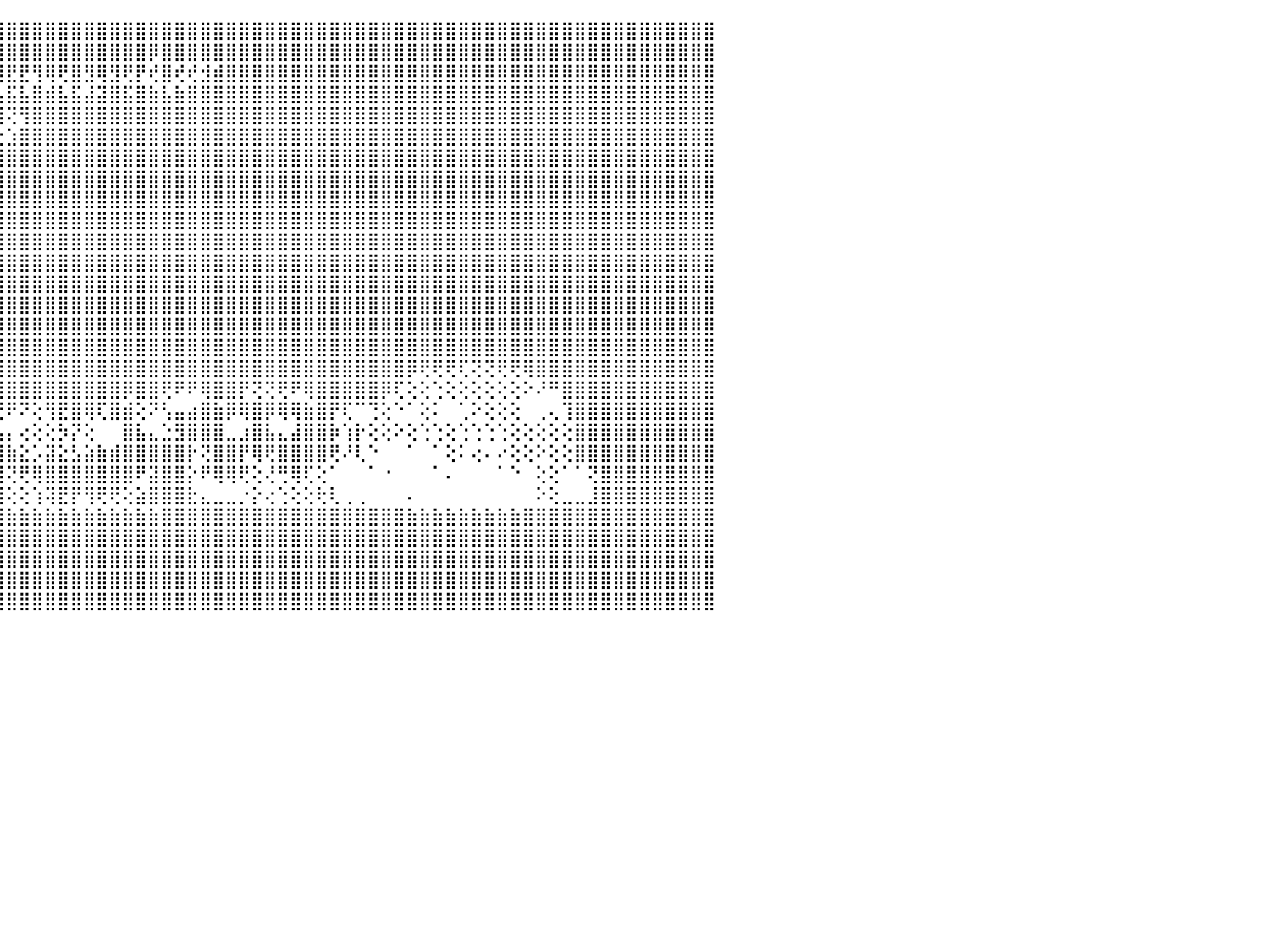

⣿⣿⣿⣿⣿⣿⣿⣿⣿⣿⣿⣿⣿⣿⣿⣿⣿⣿⣿⣿⣿⣿⣿⣿⣿⣿⣿⣿⣿⣿⣿⣿⣿⣿⣿⣿⣿⣿⣿⣿⣿⣿⣿⣿⣿⣿⣿⣿⣿⣿⣿⣿⣿⣿⣿⣿⣿⣿⣿⣿⣿⣿⣿⣿⣿⣿⣿⣿⣿⣿⣿⣿⣿⣿⣿⣿⣿⣿⣿⣿⣿⣿⣿⣿⣿⣿⣿⣿⣿⣿⣿⣿⣿⣿⣿⣿⣿⣿⣿⣿⠀
⣿⣿⣿⣿⣿⣿⣿⣿⣿⣿⣿⣿⣿⣿⣿⣿⣿⣿⣿⣿⣿⣿⣿⣿⣿⣿⣿⣿⣿⣿⣿⣿⣿⣿⣿⣿⣿⣿⣿⢿⣿⣿⣿⣿⣿⣿⣿⣿⣿⣿⣿⣿⣿⣿⣿⣿⡿⣿⣿⣿⣿⣿⣿⣿⣿⣿⣿⣿⣿⣿⣿⣿⣿⣿⣿⣿⣿⣿⣿⣿⣿⣿⣿⣿⣿⣿⣿⣿⣿⣿⣿⣿⣿⣿⣿⣿⣿⣿⣿⣿⠀
⣿⣿⣿⣿⣿⣿⣟⣿⡿⢻⣿⢿⢿⣿⡟⡿⣿⢿⢟⡿⢿⣟⣟⢿⢿⢟⡻⡟⣟⡿⣿⣿⢿⡿⣿⡿⢞⣿⡾⢻⢺⢟⡞⣟⣿⣟⣟⢻⢿⢟⣿⣻⢿⣻⢟⡟⢞⣿⢞⢞⣺⣾⣿⣿⣿⣿⣿⣿⣿⣿⣿⣿⣿⣿⣿⣿⣿⣿⣿⣿⣿⣿⣿⣿⣿⣿⣿⣿⣿⣿⣿⣿⣿⣿⣿⣿⣿⣿⣿⣿⠀
⣿⣿⣿⣿⣿⣿⣵⣿⣷⣾⣯⣮⣵⣷⣽⣵⣿⣽⣿⣯⣧⣿⣿⣿⣿⣾⣽⣷⣿⣵⣿⣽⣝⣫⣿⣷⢕⢻⢇⢝⢼⣾⣯⣾⣧⣯⣧⣿⣾⣧⣯⣼⣽⣿⣯⣿⣷⣧⣷⣿⣿⣿⣿⣿⣿⣿⣿⣿⣿⣿⣿⣿⣿⣿⣿⣿⣿⣿⣿⣿⣿⣿⣿⣿⣿⣿⣿⣿⣿⣿⣿⣿⣿⣿⣿⣿⣿⣿⣿⣿⠀
⣿⣿⣿⣿⣿⣿⣿⣿⣿⣿⣿⣿⣿⣿⣿⣿⣿⣿⣿⣿⣿⣿⣿⣿⣿⣿⣿⣿⣿⣿⣿⣿⢝⢕⢿⣿⡕⢕⣵⡇⢜⣼⢝⢹⣿⢝⢻⣿⣿⣿⣿⣿⣿⣿⣿⣿⣿⣿⣿⣿⣿⣿⣿⣿⣿⣿⣿⣿⣿⣿⣿⣿⣿⣿⣿⣿⣿⣿⣿⣿⣿⣿⣿⣿⣿⣿⣿⣿⣿⣿⣿⣿⣿⣿⣿⣿⣿⣿⣿⣿⠀
⣿⣿⣿⣿⣿⣿⣿⣿⣿⣿⣿⣿⣿⣿⣿⣿⣿⣿⣿⣿⣿⣿⣿⣿⣿⡿⢟⢻⢝⢻⡷⢕⢜⣕⢟⣿⣧⣵⣿⣧⣕⢇⢕⢞⢕⣱⣿⣿⣿⣿⣿⣿⣿⣿⣿⣿⣿⣿⣿⣿⣿⣿⣿⣿⣿⣿⣿⣿⣿⣿⣿⣿⣿⣿⣿⣿⣿⣿⣿⣿⣿⣿⣿⣿⣿⣿⣿⣿⣿⣿⣿⣿⣿⣿⣿⣿⣿⣿⣿⣿⠀
⣿⣿⣿⣿⣿⣿⣿⣿⣿⣿⣿⣿⣿⣿⣿⣿⣿⣿⣿⣿⣿⣿⣿⣿⣿⢇⡵⢕⢕⣧⣜⣱⣼⣿⣿⣿⣿⣿⣿⣿⣿⣿⣧⣵⣾⣿⣿⣿⣿⣿⣿⣿⣿⣿⣿⣿⣿⣿⣿⣿⣿⣿⣿⣿⣿⣿⣿⣿⣿⣿⣿⣿⣿⣿⣿⣿⣿⣿⣿⣿⣿⣿⣿⣿⣿⣿⣿⣿⣿⣿⣿⣿⣿⣿⣿⣿⣿⣿⣿⣿⠀
⣿⣿⣿⣿⣿⣿⣿⣿⣿⣿⣿⣿⣿⣿⣿⣿⣿⣿⣿⣿⣿⣿⣿⣿⣿⣧⣵⣕⣔⣜⣿⣿⣿⣿⣿⣿⣿⣿⣿⣿⣿⣿⣿⣿⣿⣿⣿⣿⣿⣿⣿⣿⣿⣿⣿⣿⣿⣿⣿⣿⣿⣿⣿⣿⣿⣿⣿⣿⣿⣿⣿⣿⣿⣿⣿⣿⣿⣿⣿⣿⣿⣿⣿⣿⣿⣿⣿⣿⣿⣿⣿⣿⣿⣿⣿⣿⣿⣿⣿⣿⠀
⣿⣿⣿⣿⣿⣿⣿⣿⣿⣿⣿⣿⣿⣿⣿⣿⣿⣿⣿⣿⣿⣿⣿⣿⣿⣿⣿⣿⣿⣿⣿⣿⣿⣿⣿⣿⣿⣿⣿⣿⣿⣿⣿⣿⣿⣿⣿⣿⣿⣿⣿⣿⣿⣿⣿⣿⣿⣿⣿⣿⣿⣿⣿⣿⣿⣿⣿⣿⣿⣿⣿⣿⣿⣿⣿⣿⣿⣿⣿⣿⣿⣿⣿⣿⣿⣿⣿⣿⣿⣿⣿⣿⣿⣿⣿⣿⣿⣿⣿⣿⠀
⣿⣿⣿⣿⣿⣿⣿⣿⣿⣿⣿⣿⣿⣿⣿⣿⣿⣿⣿⣿⣿⣿⣿⣿⣿⣿⣿⣿⣿⣿⣿⣿⣿⣿⣿⣿⣿⣿⣿⣿⣿⣿⣿⣿⣿⣿⣿⣿⣿⣿⣿⣿⣿⣿⣿⣿⣿⣿⣿⣿⣿⣿⣿⣿⣿⣿⣿⣿⣿⣿⣿⣿⣿⣿⣿⣿⣿⣿⣿⣿⣿⣿⣿⣿⣿⣿⣿⣿⣿⣿⣿⣿⣿⣿⣿⣿⣿⣿⣿⣿⠀
⣿⣿⣿⣿⣿⣿⣿⣿⣿⣿⣿⣿⣿⣿⣿⣿⣿⣿⣿⣿⣿⣿⣿⣿⣿⣿⣿⣿⣿⣿⣿⣿⣿⣿⣿⣿⣿⣿⣿⣿⣿⣿⣿⣿⣿⣿⣿⣿⣿⣿⣿⣿⣿⣿⣿⣿⣿⣿⣿⣿⣿⣿⣿⣿⣿⣿⣿⣿⣿⣿⣿⣿⣿⣿⣿⣿⣿⣿⣿⣿⣿⣿⣿⣿⣿⣿⣿⣿⣿⣿⣿⣿⣿⣿⣿⣿⣿⣿⣿⣿⠀
⣿⣿⣿⣿⣿⣿⣿⣿⣿⣿⣿⣿⣿⣿⣿⣿⣿⣿⣿⣿⣿⣿⣿⣿⣿⣿⣿⣿⣿⣿⣿⣿⣿⣿⣿⣿⣿⣿⣿⣿⣿⣿⣿⣿⣿⣿⣿⣿⣿⣿⣿⣿⣿⣿⣿⣿⣿⣿⣿⣿⣿⣿⣿⣿⣿⣿⣿⣿⣿⣿⣿⣿⣿⣿⣿⣿⣿⣿⣿⣿⣿⣿⣿⣿⣿⣿⣿⣿⣿⣿⣿⣿⣿⣿⣿⣿⣿⣿⣿⣿⠀
⣿⣿⣿⣿⣿⣿⣿⣿⣿⣿⣿⣿⣿⣿⣿⣿⣿⣿⣿⣿⣿⣿⣿⣿⣿⣿⣿⣿⣿⣿⣿⣿⣿⣿⣿⣿⣿⣿⣿⣿⣿⣿⣿⣿⣿⣿⣿⣿⣿⣿⣿⣿⣿⣿⣿⣿⣿⣿⣿⣿⣿⣿⣿⣿⣿⣿⣿⣿⣿⣿⣿⣿⣿⣿⣿⣿⣿⣿⣿⣿⣿⣿⣿⣿⣿⣿⣿⣿⣿⣿⣿⣿⣿⣿⣿⣿⣿⣿⣿⣿⠀
⣿⣿⣿⣿⣿⣿⣿⣿⣿⣿⣿⣿⣿⣿⣿⣿⣿⣿⣿⣿⣿⣿⣿⣿⣿⣿⣿⣿⣿⣿⣿⣿⣿⣿⣿⣿⣿⣿⣿⣿⣿⣿⣿⣿⣿⣿⣿⣿⣿⣿⣿⣿⣿⣿⣿⣿⣿⣿⣿⣿⣿⣿⣿⣿⣿⣿⣿⣿⣿⣿⣿⣿⣿⣿⣿⣿⣿⣿⣿⣿⣿⣿⣿⣿⣿⣿⣿⣿⣿⣿⣿⣿⣿⣿⣿⣿⣿⣿⣿⣿⠀
⣿⣿⣿⣿⣿⣿⣿⣿⣿⣿⣿⣿⣿⣿⣿⣿⣿⣿⣿⣿⣿⣿⣿⣿⣿⣿⣿⣿⣿⣿⣿⣿⣿⣿⣿⣿⣿⣿⣿⣿⣿⣿⣿⣿⣿⣿⣿⣿⣿⣿⣿⣿⣿⣿⣿⣿⣿⣿⣿⣿⣿⣿⣿⣿⣿⣿⣿⣿⣿⣿⣿⣿⣿⣿⣿⣿⣿⣿⣿⣿⣿⣿⣿⣿⣿⣿⣿⣿⣿⣿⣿⣿⣿⣿⣿⣿⣿⣿⣿⣿⠀
⣿⣿⣿⣿⣿⣿⣿⣿⣿⣿⣿⣿⣿⣿⣿⣿⣿⣿⣿⣿⣿⣿⣿⣿⣿⣿⣿⣿⣿⣿⣿⣿⣿⣿⣿⣿⣿⣿⣿⣿⣿⣿⣿⣿⣿⣿⣿⣿⣿⣿⣿⣿⣿⣿⣿⣿⣿⣿⣿⣿⣿⣿⣿⣿⣿⣿⣿⣿⣿⣿⣿⣿⣿⣿⣿⣿⣿⣿⣿⣿⣿⣿⣿⣿⣿⣿⣿⣿⣿⣿⣿⣿⣿⣿⣿⣿⣿⣿⣿⣿⠀
⣿⣿⣿⣿⣿⣿⣿⣿⣿⣿⣿⣿⣿⣿⣿⣿⣿⣿⣿⣿⣿⣿⣿⣿⣿⣿⣿⣿⣿⣿⡿⢟⢟⢟⢟⢟⢟⢟⢿⣿⣿⣿⣿⣿⣿⣿⣿⣿⣿⣿⣿⣿⣿⣿⣿⣿⣿⣿⣿⣿⣿⣿⣿⣿⣿⣿⣿⣿⣿⣿⣿⣿⣿⣿⣿⣿⡿⢟⢟⢟⢏⢝⢝⢟⢟⢿⣿⣿⣿⣿⣿⣿⣿⣿⣿⣿⣿⣿⣿⣿⠀
⣿⣿⣿⣿⣿⣿⣿⣿⣿⣿⣿⠟⠛⠛⢛⣿⣿⣿⣿⣿⣿⣿⣿⡝⠉⢹⣿⣿⡿⢯⣷⣵⣵⣷⣾⣿⣿⣿⣷⡜⣿⣿⣿⣿⣿⣿⣿⣿⣿⣿⣿⣿⣿⣿⡿⣿⣿⢟⠟⠟⢿⣿⣿⡟⢝⢝⢟⠟⢿⣿⣿⣿⣿⣿⡿⢏⢕⢕⢑⢕⢕⢕⢕⢕⢕⠕⠜⠛⣿⣿⣿⣿⣿⣿⣿⣿⣿⣿⣿⣿⠀
⣿⣿⣿⣿⣿⣿⣿⣿⣿⣿⣿⣦⣴⣠⣾⣿⣿⣿⠋⠉⣿⣏⠉⢻⣿⣿⣿⣏⢕⠘⠉⢕⢟⢟⠝⢝⢝⢝⠏⠟⢜⠿⣿⣿⢟⠟⠝⢕⢻⣟⣿⢿⢏⣿⣾⢕⠝⢣⣤⣴⣿⣷⡿⢿⣿⡿⢿⢿⣷⣿⡟⢏⠉⢙⢕⠑⠁⢕⠅⠀⢁⠕⢕⢕⢕⠀⢀⢄⢹⣿⣿⣿⣿⣿⣿⣿⣿⣿⣿⣿⠀
⣿⣿⣿⣿⣿⣿⣿⣿⣿⣿⣿⣿⣿⣿⣿⣿⣿⣿⣷⣾⣿⣿⣷⣿⣿⣿⣿⡟⠑⠀⠀⠕⠕⠁⠀⠀⢐⠐⠀⠀⠕⢜⢻⣿⣧⡄⢔⢕⢕⡳⡝⢕⠀⠀⣿⣧⣄⣑⣻⣿⣿⣿⣀⣰⣿⣧⣄⣼⣿⣿⡷⢱⡗⢕⢕⠕⢕⢑⢑⢕⢑⢑⢑⢑⢕⢕⢕⢕⢕⣿⣿⣿⣿⣿⣿⣿⣿⣿⣿⣿⠀
⣿⣿⣿⣿⣿⣿⣿⣿⣿⣿⣿⣿⣿⣿⣿⣿⣿⣿⣿⣯⢝⢟⣻⣿⡿⢿⣿⡷⠀⠀⠀⠀⠁⠀⠀⠀⠀⠀⠀⢠⣦⢕⢜⣿⣿⣷⣕⡡⣽⣕⣣⣵⣷⣾⣿⣿⣿⣿⣿⡗⢝⣿⣿⡟⢿⢟⣿⣿⣿⣿⢟⠜⢇⠑⠀⠀⠁⠀⠁⢕⠅⢔⠄⠔⢕⢕⠕⢕⢕⣿⣿⣿⣿⣿⣿⣿⣿⣿⣿⣿⠀
⣿⣿⣿⣿⣿⣿⣿⣿⣿⡇⢜⣿⣿⢝⢻⢿⢿⢟⢟⢏⢕⢝⢟⢏⢕⢕⣿⢕⢕⢔⠀⠀⠀⠀⠀⠀⠀⠀⠀⠜⢝⢕⢕⣝⣿⢝⢟⢿⣿⣿⣿⣿⣿⣿⣿⠟⣽⣿⣿⡕⠟⢿⢿⢟⢕⢜⢛⢿⢏⢕⠁⠀⠀⠁⠐⠀⠀⠀⠁⠄⠀⠀⠀⠁⠑⠀⢕⢕⠁⠁⢝⣿⣿⣿⣿⣿⣿⣿⣿⣿⠀
⣿⣿⣿⣿⣿⣿⣿⣿⣿⣇⣕⣼⣕⢕⢕⢔⢄⠄⠅⢑⢕⢷⢄⢀⢕⣵⣟⣇⣕⡑⢀⢐⢂⢒⢐⢀⢐⢂⢀⢀⢀⢼⣿⣿⣾⢕⢕⢱⢽⣟⡟⢻⢟⢟⢕⣵⣿⣿⣿⣗⣄⣀⣀⡐⡕⢔⢑⢕⢕⢗⢇⢀⢀⠀⠀⠀⠄⠀⠀⠀⠀⠀⠀⠀⠀⠀⠕⢕⣀⣀⣸⣿⣿⣿⣿⣿⣿⣿⣿⣿⠀
⣿⣿⣿⣿⣿⣿⣿⣿⣿⣿⣿⣿⣿⣿⣿⣿⣿⣿⣿⣿⣿⣿⣿⣿⣿⣿⣿⣿⣿⣿⣿⣿⣿⣿⣿⣿⣿⣿⣿⣿⣿⣿⣿⣿⣿⣷⣷⣷⣷⣷⣷⣷⣷⣷⣷⣷⣷⣿⣿⣿⣿⣿⣿⣿⣿⣿⣿⣿⣿⣿⣿⣿⣿⣿⣿⣿⣷⣷⣷⣷⣷⣷⣷⣷⣷⣿⣿⣿⣿⣿⣿⣿⣿⣿⣿⣿⣿⣿⣿⣿⠀
⣿⣿⣿⣿⣿⣿⣿⣿⣿⣿⣿⣿⣿⣿⣿⣿⣿⣿⣿⣿⣿⣿⣿⣿⣿⣿⣿⣿⣿⣿⣿⣿⣿⣿⣿⣿⣿⣿⣿⣿⣿⣿⣿⣿⣿⣿⣿⣿⣿⣿⣿⣿⣿⣿⣿⣿⣿⣿⣿⣿⣿⣿⣿⣿⣿⣿⣿⣿⣿⣿⣿⣿⣿⣿⣿⣿⣿⣿⣿⣿⣿⣿⣿⣿⣿⣿⣿⣿⣿⣿⣿⣿⣿⣿⣿⣿⣿⣿⣿⣿⠀
⣿⣿⣿⣿⣿⣿⣿⣿⣿⣿⣿⣿⣿⣿⣿⣿⣿⣿⣿⣿⣿⣿⣿⣿⣿⣿⣿⣿⣿⣿⣿⣿⣿⣿⣿⣿⣿⣿⣿⣿⣿⣿⣿⣿⣿⣿⣿⣿⣿⣿⣿⣿⣿⣿⣿⣿⣿⣿⣿⣿⣿⣿⣿⣿⣿⣿⣿⣿⣿⣿⣿⣿⣿⣿⣿⣿⣿⣿⣿⣿⣿⣿⣿⣿⣿⣿⣿⣿⣿⣿⣿⣿⣿⣿⣿⣿⣿⣿⣿⣿⠀
⣿⣿⣿⣿⣿⣿⣿⣿⣿⣿⣿⣿⣿⣿⣿⣿⣿⣿⣿⣿⣿⣿⣿⣿⣿⣿⣿⣿⣿⣿⣿⣿⣿⣿⣿⣿⣿⣿⣿⣿⣿⣿⣿⣿⣿⣿⣿⣿⣿⣿⣿⣿⣿⣿⣿⣿⣿⣿⣿⣿⣿⣿⣿⣿⣿⣿⣿⣿⣿⣿⣿⣿⣿⣿⣿⣿⣿⣿⣿⣿⣿⣿⣿⣿⣿⣿⣿⣿⣿⣿⣿⣿⣿⣿⣿⣿⣿⣿⣿⣿⠀
⢿⢿⢿⢿⢿⢿⢿⢿⢿⢿⢿⠿⠿⢿⣿⣿⠿⣿⣿⣿⣿⣿⣿⣿⣿⣿⣿⣿⣿⣿⣿⣿⣿⣿⣿⣿⣿⣿⣿⣿⣿⣿⣿⣿⣿⣿⣿⣿⣿⣿⣿⣿⣿⣿⣿⣿⣿⣿⣿⣿⣿⣿⣿⣿⣿⣿⣿⣿⣿⣿⣿⣿⣿⣿⣿⣿⣿⣿⣿⣿⣿⣿⣿⣿⣿⣿⣿⣿⣿⣿⣿⣿⣿⣿⣿⣿⣿⣿⣿⣿⠀
⠀⠀⠀⠀⠀⠀⠀⠀⠀⠀⠀⠀⠀⠀⠀⠀⠀⠀⠀⠀⠀⠀⠀⠀⠀⠀⠀⠀⠀⠀⠀⠀⠀⠀⠀⠀⠀⠀⠀⠀⠀⠀⠀⠀⠀⠀⠀⠀⠀⠀⠀⠀⠀⠀⠀⠀⠀⠀⠀⠀⠀⠀⠀⠀⠀⠀⠀⠀⠀⠀⠀⠀⠀⠀⠀⠀⠀⠀⠀⠀⠀⠀⠀⠀⠀⠀⠀⠀⠀⠀⠀⠀⠀⠀⠀⠀⠀⠀⠀⠀⠀